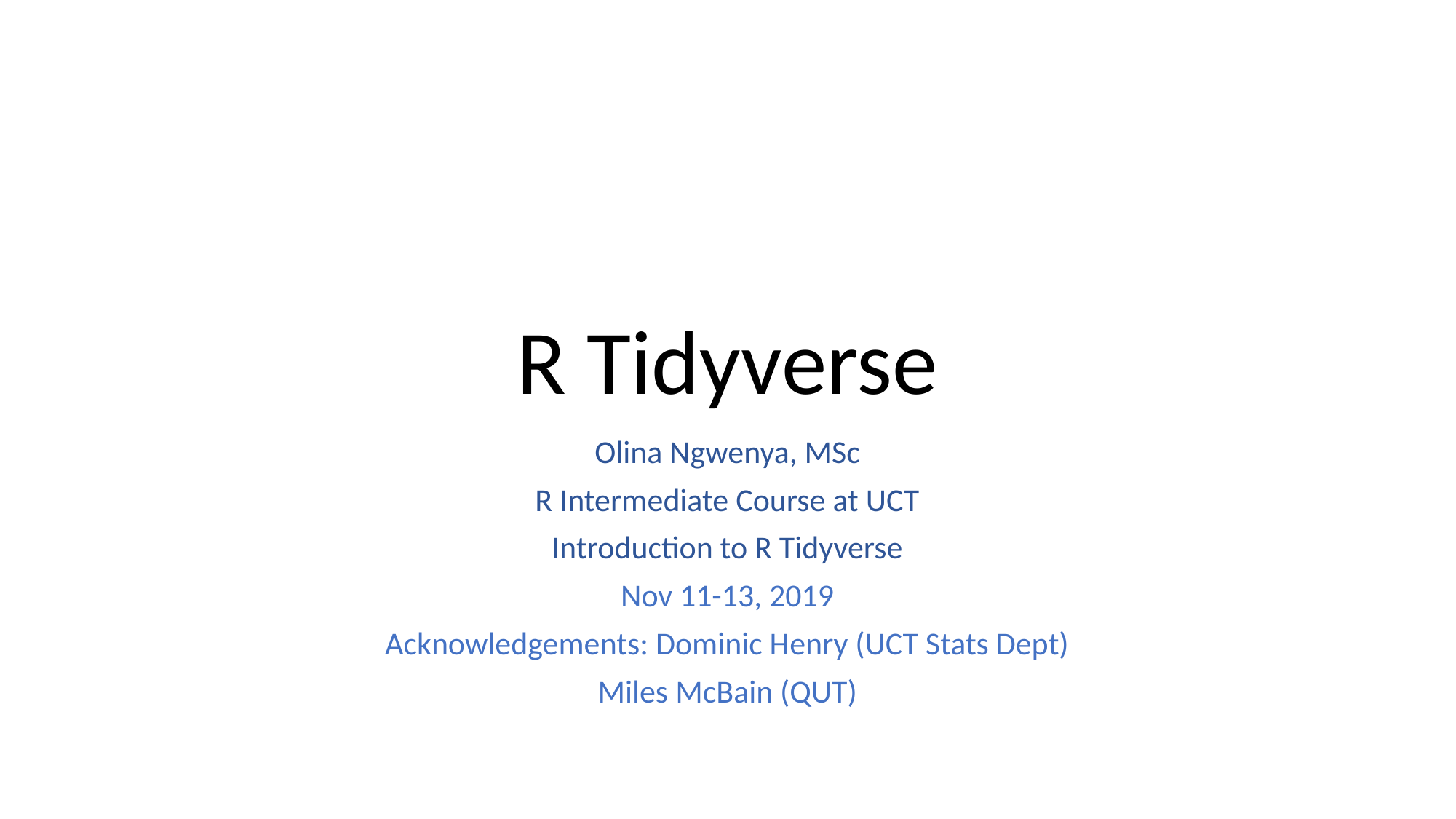

# R Tidyverse
Olina Ngwenya, MSc
R Intermediate Course at UCT
Introduction to R Tidyverse
Nov 11-13, 2019
Acknowledgements: Dominic Henry (UCT Stats Dept)
Miles McBain (QUT)